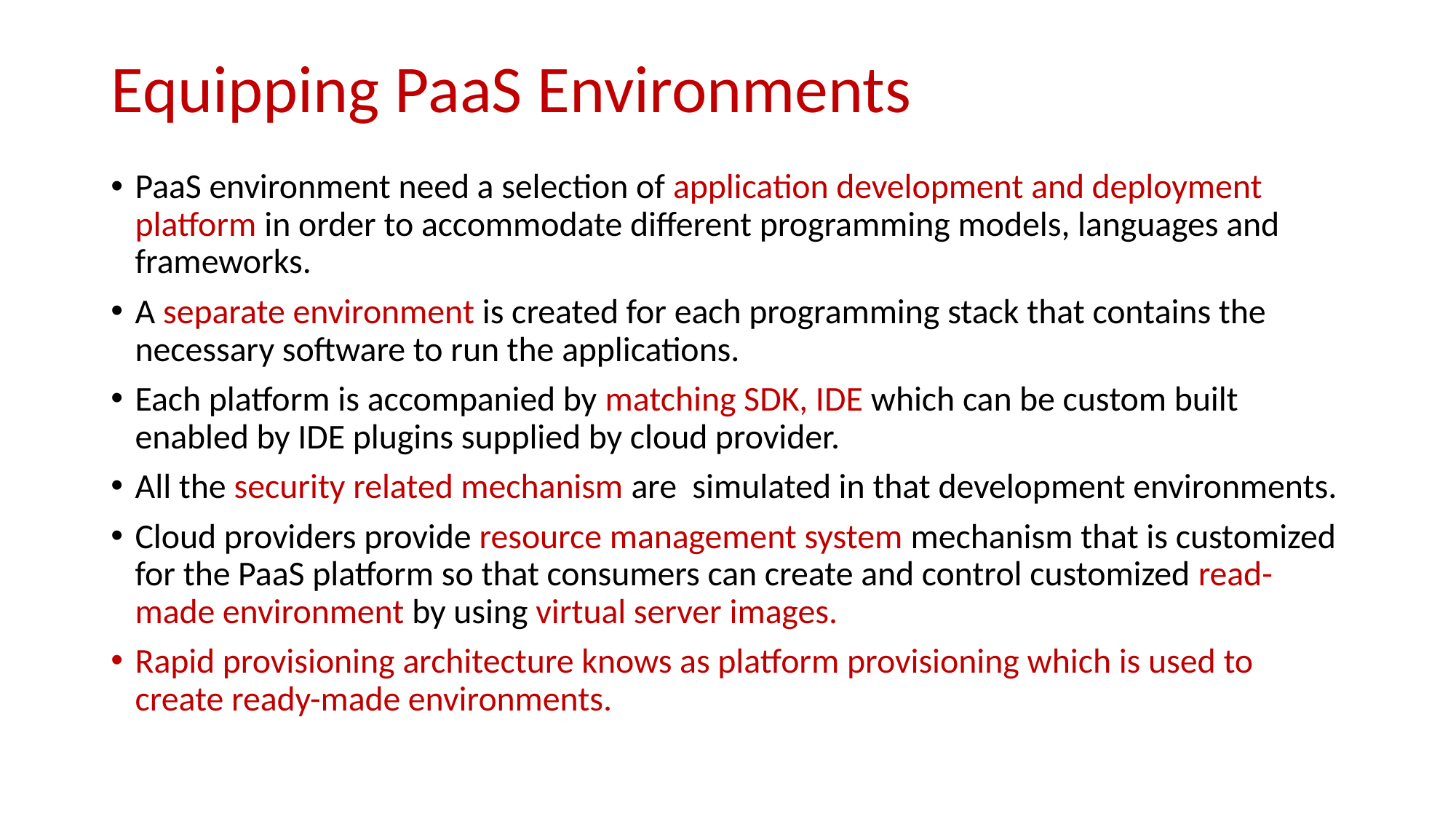

# Equipping PaaS Environments
PaaS environment need a selection of application development and deployment platform in order to accommodate different programming models, languages and frameworks.
A separate environment is created for each programming stack that contains the necessary software to run the applications.
Each platform is accompanied by matching SDK, IDE which can be custom built enabled by IDE plugins supplied by cloud provider.
All the security related mechanism are  simulated in that development environments.
Cloud providers provide resource management system mechanism that is customized for the PaaS platform so that consumers can create and control customized read-made environment by using virtual server images.
Rapid provisioning architecture knows as platform provisioning which is used to create ready-made environments.